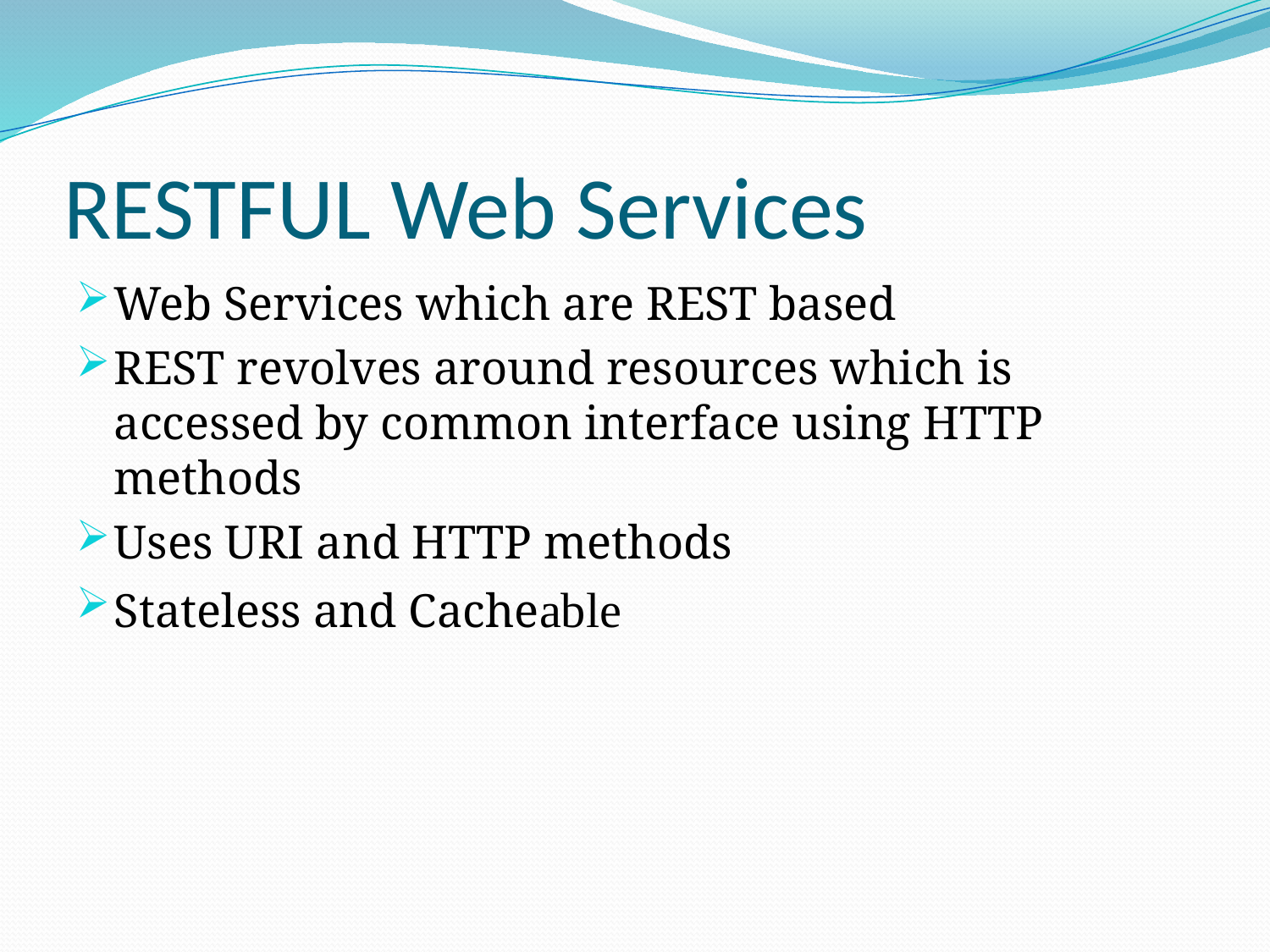

# RESTFUL Web Services
Web Services which are REST based
REST revolves around resources which is accessed by common interface using HTTP methods
Uses URI and HTTP methods
Stateless and Cacheable